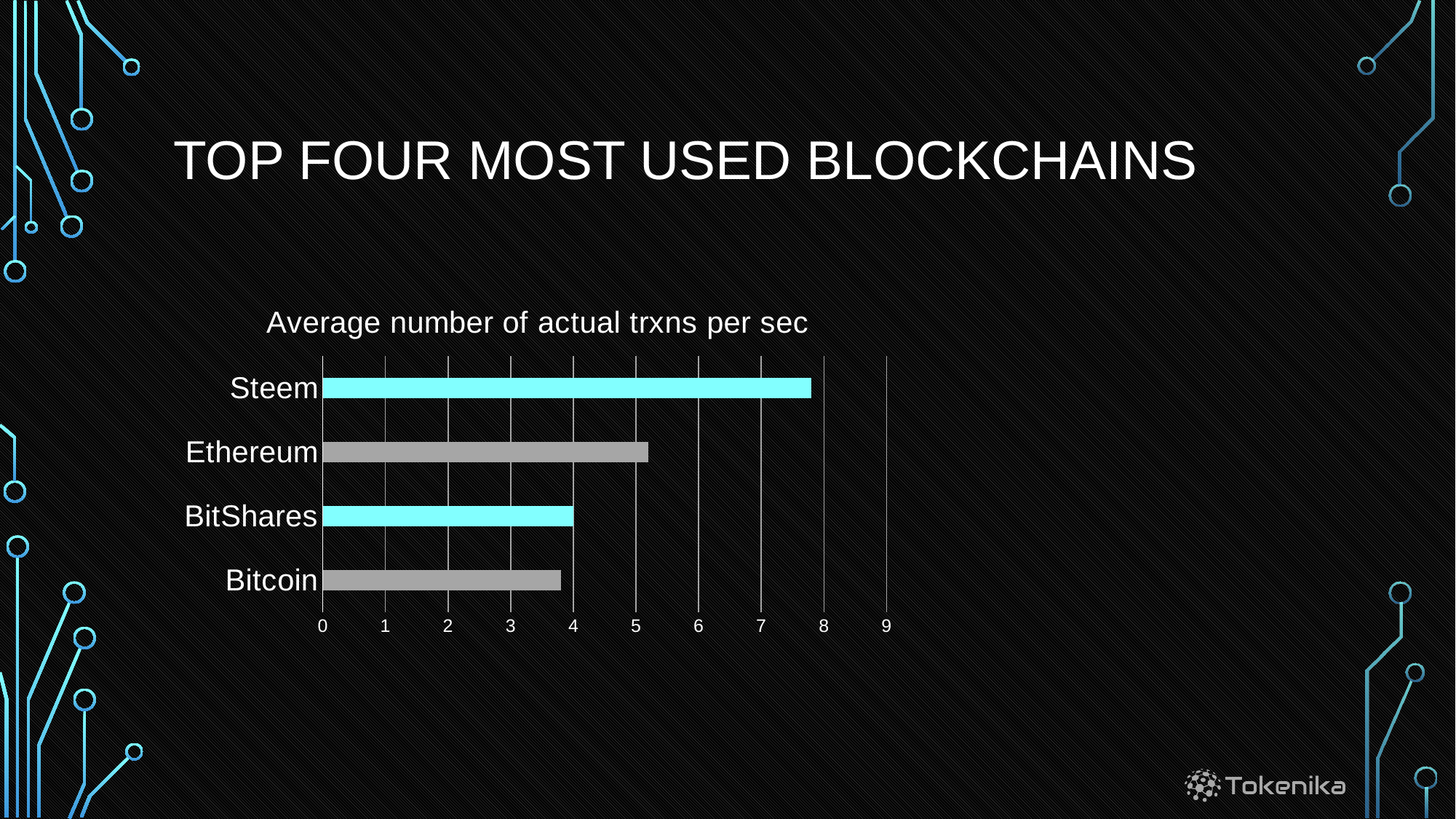

# top four most used blockchains

### Chart: Average number of actual trxns per sec

| Category | Series 2 |
|---|---|
| Bitcoin | 3.8 |
| BitShares | 4.0 |
| Ethereum | 5.2 |
| Steem | 7.8 |